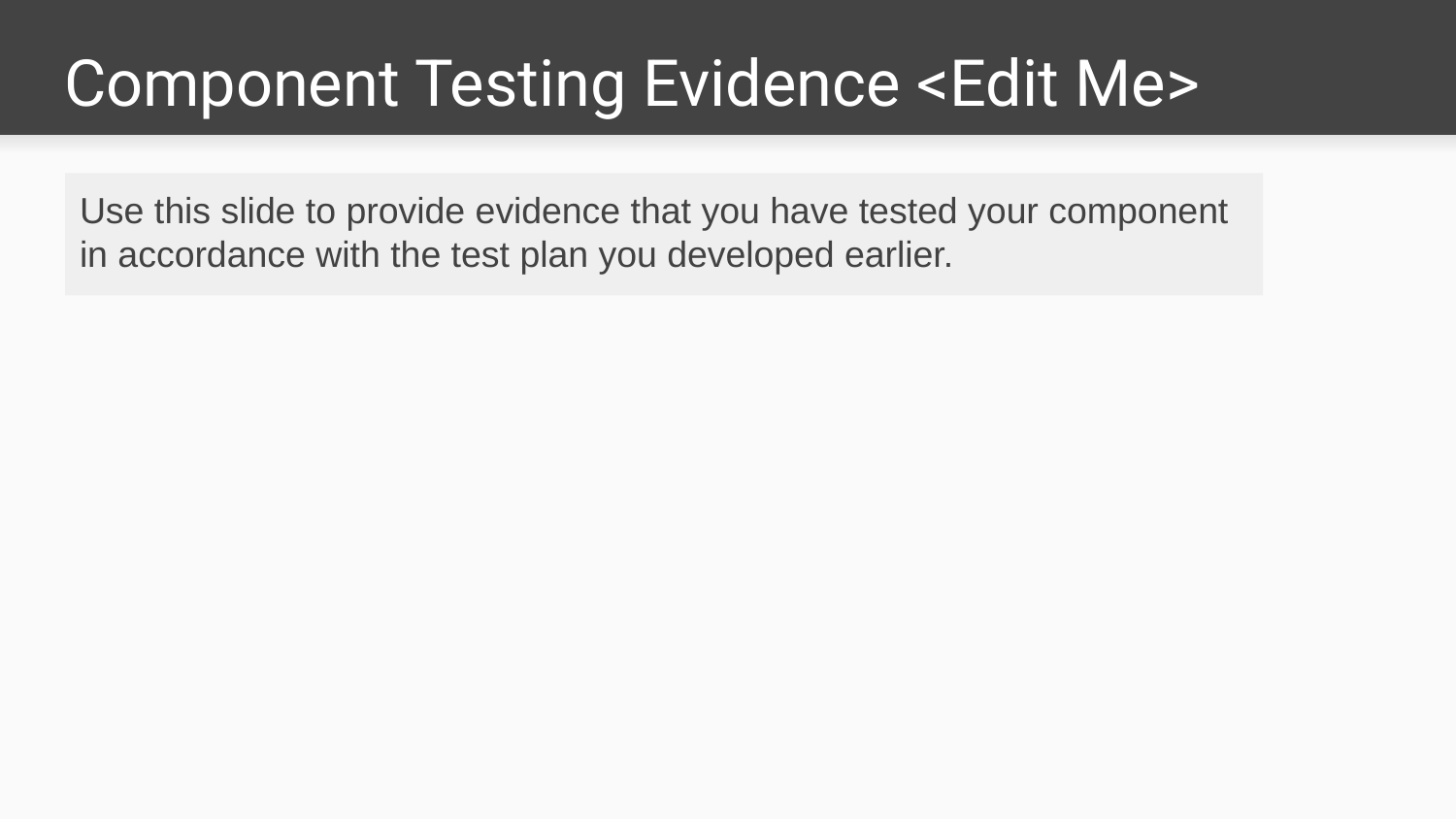

# Component Testing Evidence <Edit Me>
Use this slide to provide evidence that you have tested your component in accordance with the test plan you developed earlier.